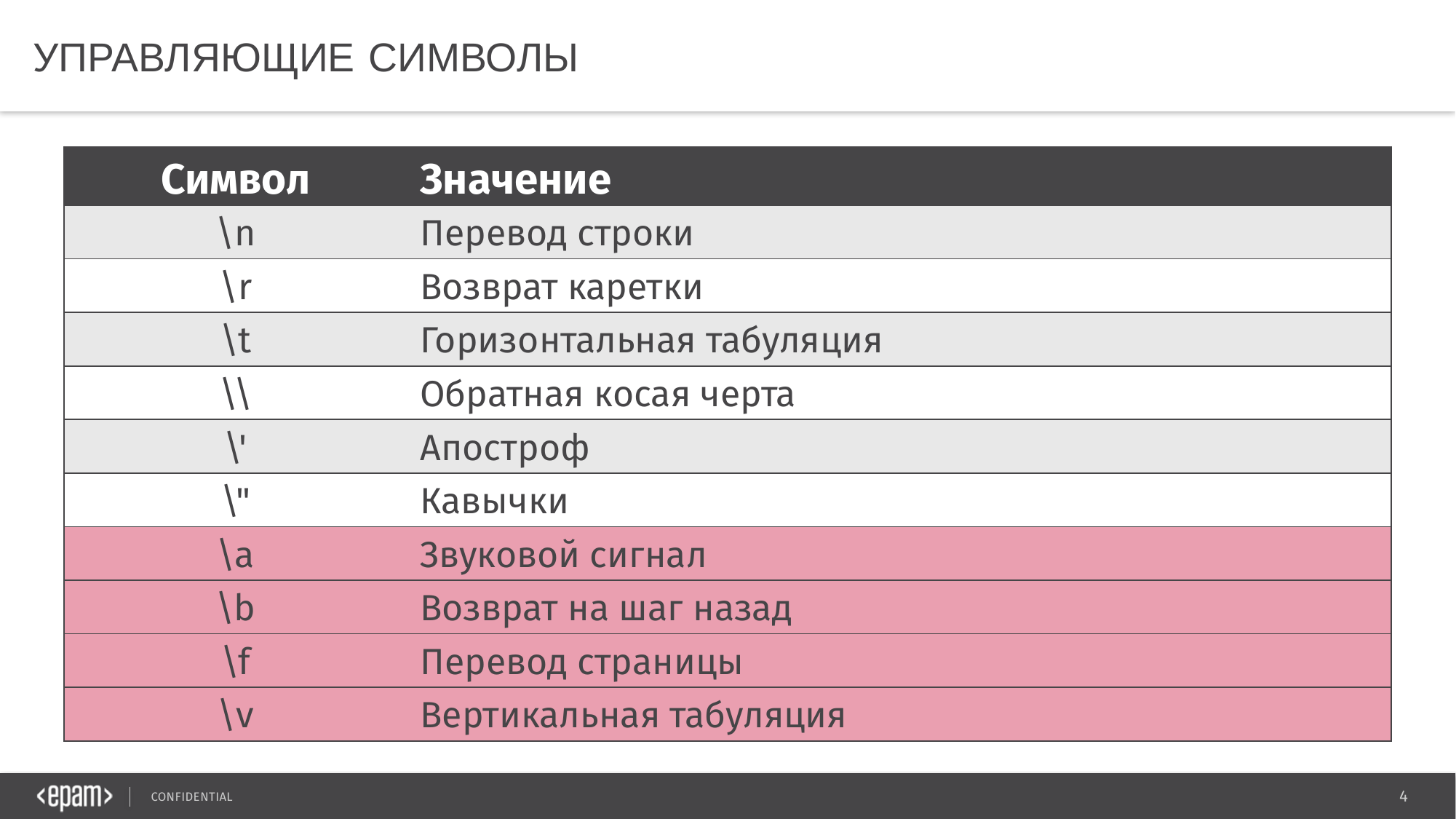

# Управляющие символы
| Символ | Значение |
| --- | --- |
| \n | Перевод строки |
| \r | Возврат каретки |
| \t | Горизонтальная табуляция |
| \\ | Обратная косая черта |
| \' | Апостроф |
| \" | Кавычки |
| \a | Звуковой сигнал |
| \b | Возврат на шаг назад |
| \f | Перевод страницы |
| \v | Вертикальная табуляция |